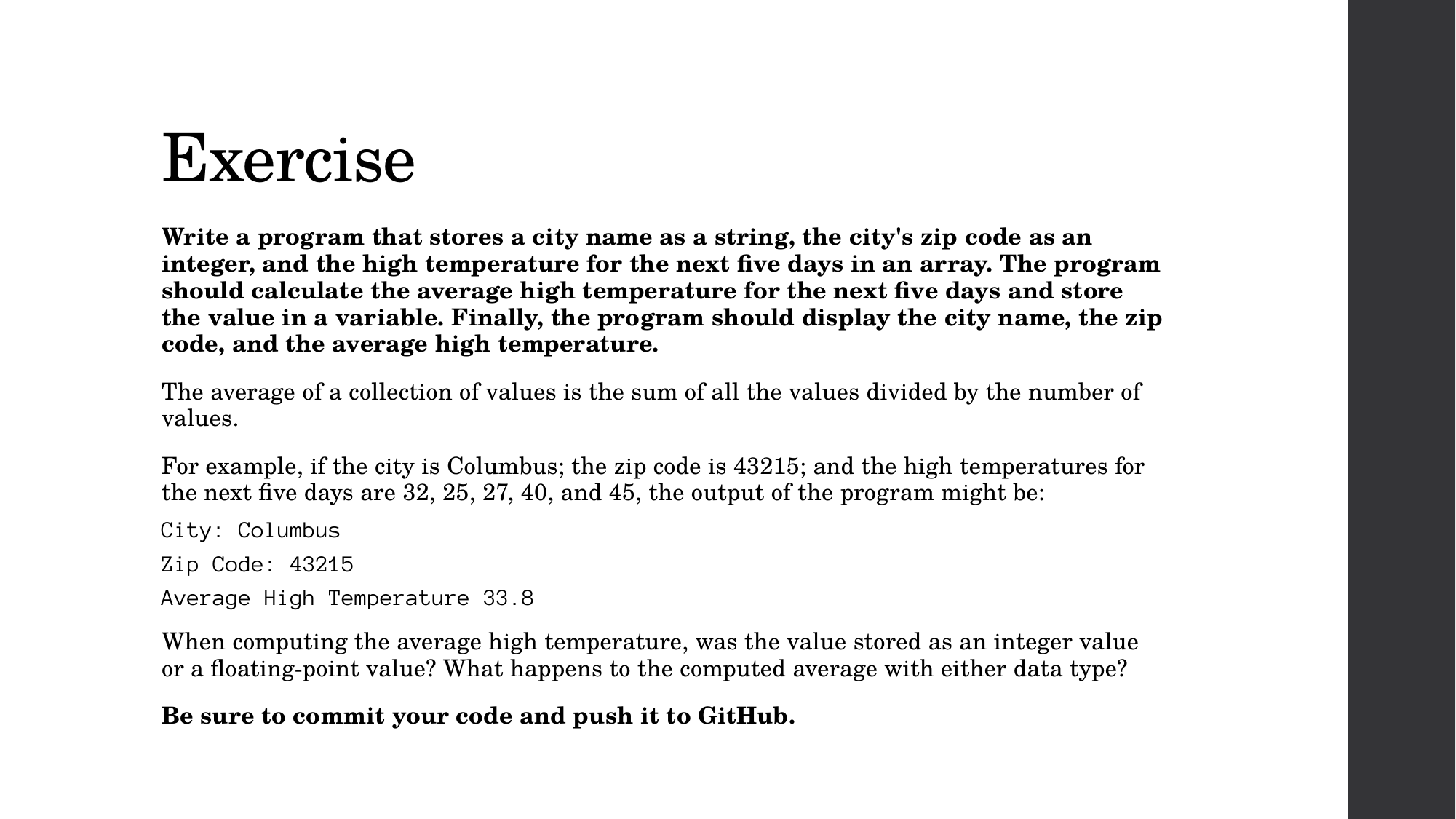

# Exercise
Write a program that stores a city name as a string, the city's zip code as an integer, and the high temperature for the next five days in an array. The program should calculate the average high temperature for the next five days and store the value in a variable. Finally, the program should display the city name, the zip code, and the average high temperature.
The average of a collection of values is the sum of all the values divided by the number of values.
For example, if the city is Columbus; the zip code is 43215; and the high temperatures for the next five days are 32, 25, 27, 40, and 45, the output of the program might be:
City: Columbus
Zip Code: 43215
Average High Temperature 33.8
When computing the average high temperature, was the value stored as an integer value or a floating-point value? What happens to the computed average with either data type?
Be sure to commit your code and push it to GitHub.